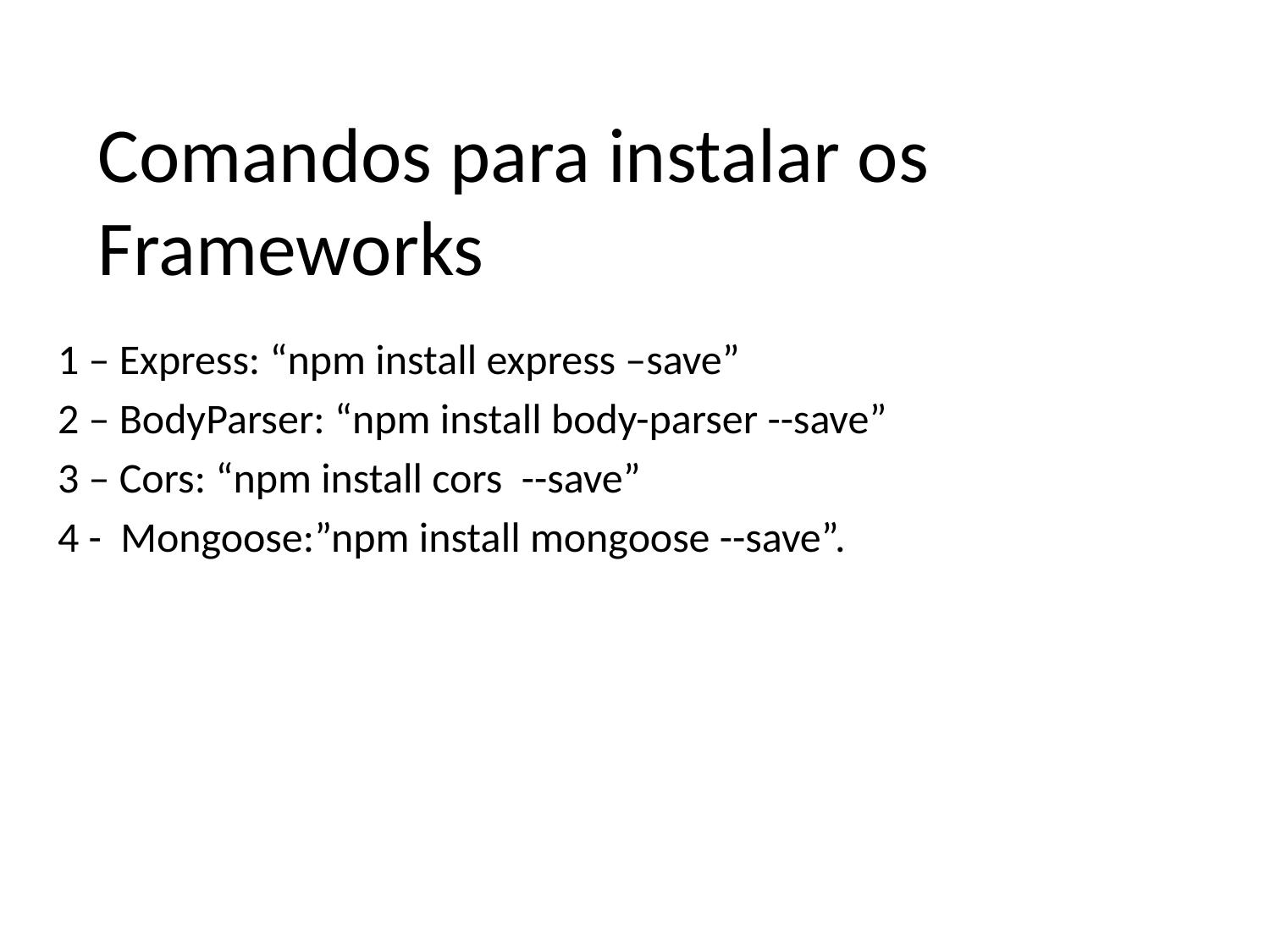

# Comandos para instalar os Frameworks
1 – Express: “npm install express –save”
2 – BodyParser: “npm install body-parser --save”
3 – Cors: “npm install cors  --save”
4 -  Mongoose:”npm install mongoose --save”.